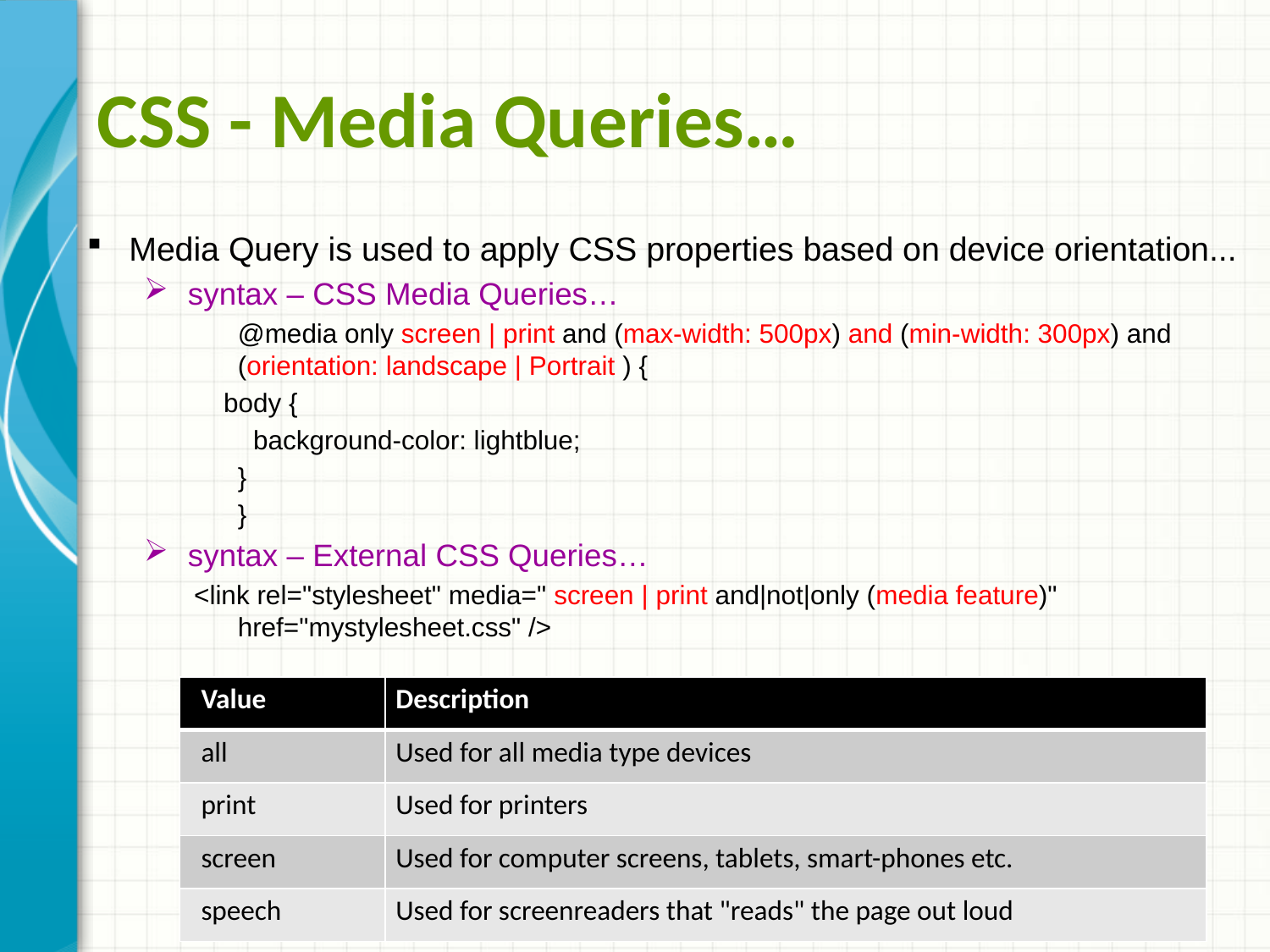

# CSS - Media Queries…
Media Query is used to apply CSS properties based on device orientation...
syntax – CSS Media Queries…
			@media only screen | print and (max-width: 500px) and (min-width: 300px) and (orientation: landscape | Portrait ) {
    body {
        background-color: lightblue;
    			}
				}
syntax – External CSS Queries…
<link rel="stylesheet" media=" screen | print and|not|only (media feature)" href="mystylesheet.css" />

.

.

.
| Value | Description |
| --- | --- |
| all | Used for all media type devices |
| print | Used for printers |
| screen | Used for computer screens, tablets, smart-phones etc. |
| speech | Used for screenreaders that "reads" the page out loud |